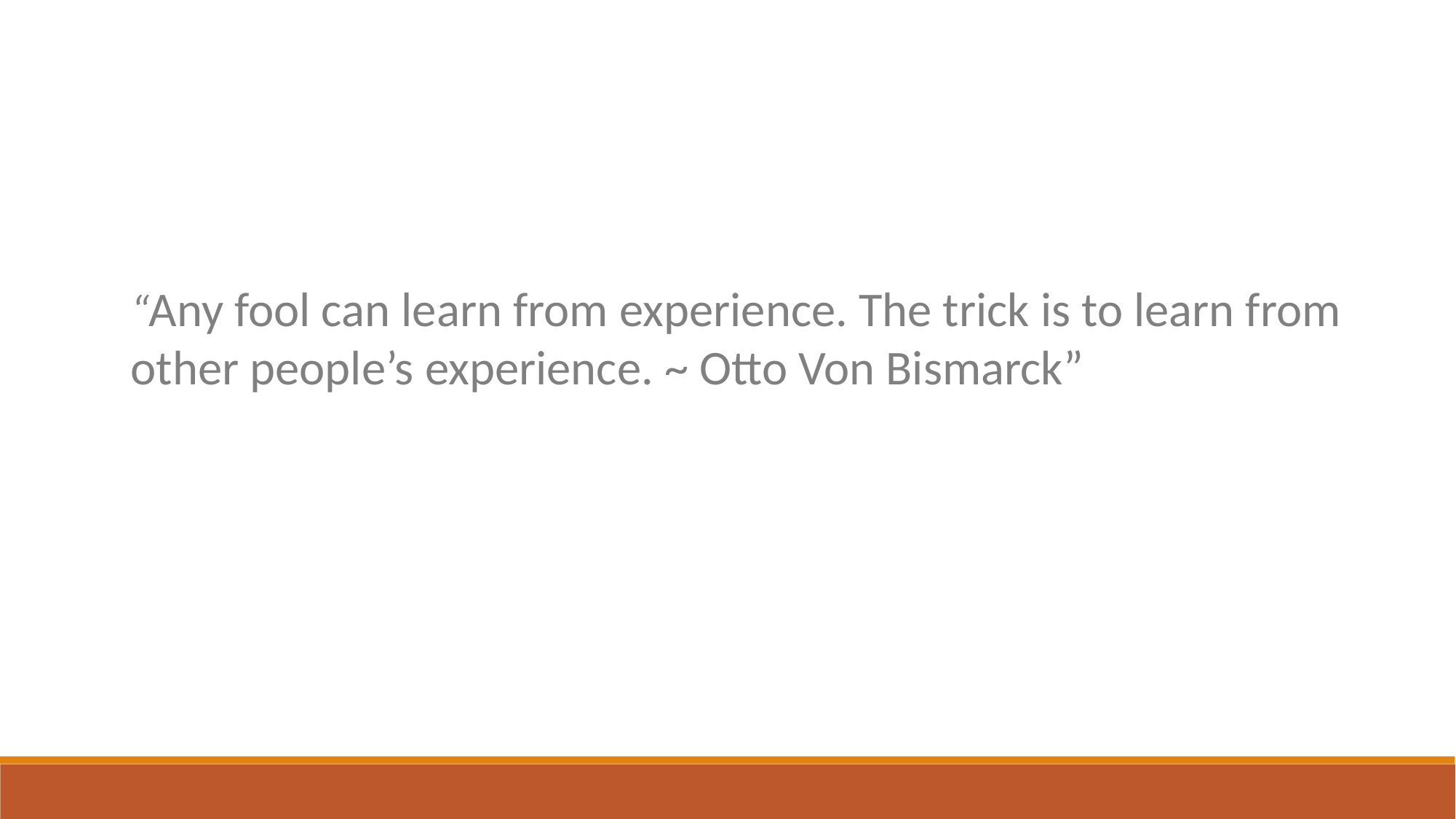

“Any fool can learn from experience. The trick is to learn from other people’s experience. ~ Otto Von Bismarck”